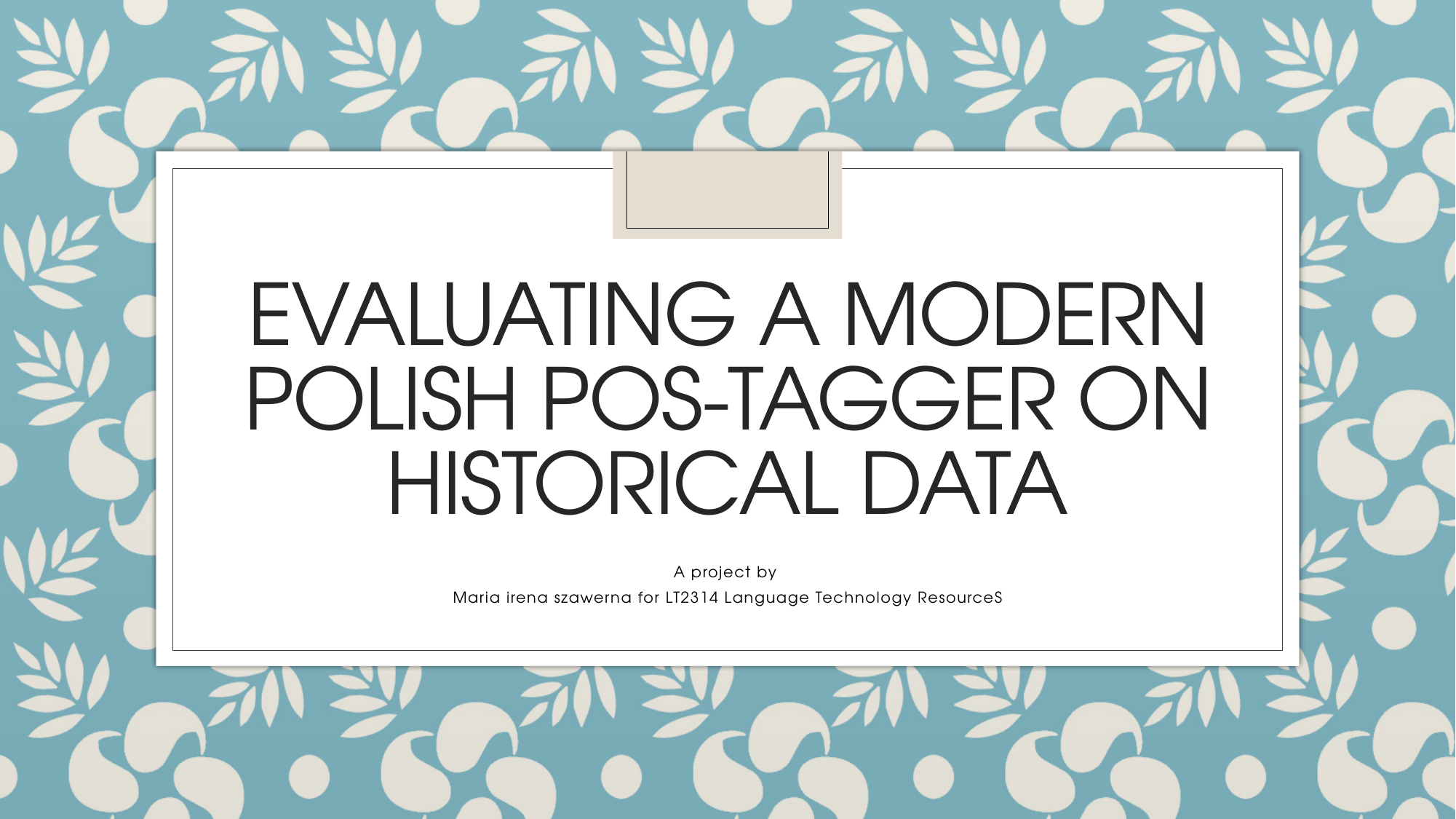

# Evaluating a Modern Polish POS-Tagger on Historical Data
A project by
Maria irena szawerna for LT2314 Language Technology ResourceS